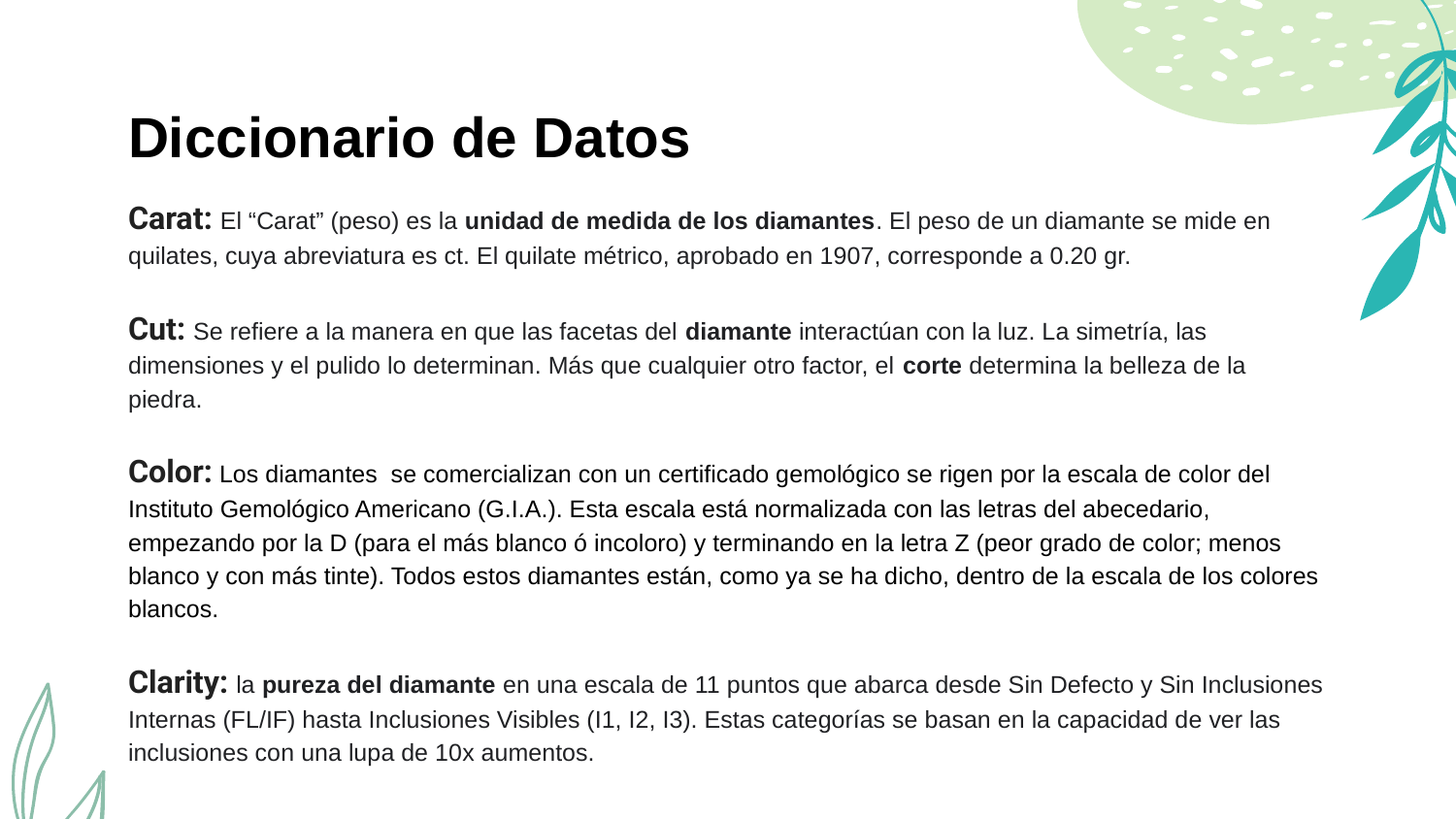

# Diccionario de Datos
Carat: El “Carat” (peso) es la unidad de medida de los diamantes. El peso de un diamante se mide en quilates, cuya abreviatura es ct. El quilate métrico, aprobado en 1907, corresponde a 0.20 gr.

Cut: Se refiere a la manera en que las facetas del diamante interactúan con la luz. La simetría, las dimensiones y el pulido lo determinan. Más que cualquier otro factor, el corte determina la belleza de la piedra.

Color: Los diamantes  se comercializan con un certificado gemológico se rigen por la escala de color del Instituto Gemológico Americano (G.I.A.). Esta escala está normalizada con las letras del abecedario, empezando por la D (para el más blanco ó incoloro) y terminando en la letra Z (peor grado de color; menos blanco y con más tinte). Todos estos diamantes están, como ya se ha dicho, dentro de la escala de los colores blancos.

Clarity: la pureza del diamante en una escala de 11 puntos que abarca desde Sin Defecto y Sin Inclusiones Internas (FL/IF) hasta Inclusiones Visibles (I1, I2, I3). Estas categorías se basan en la capacidad de ver las inclusiones con una lupa de 10x aumentos.